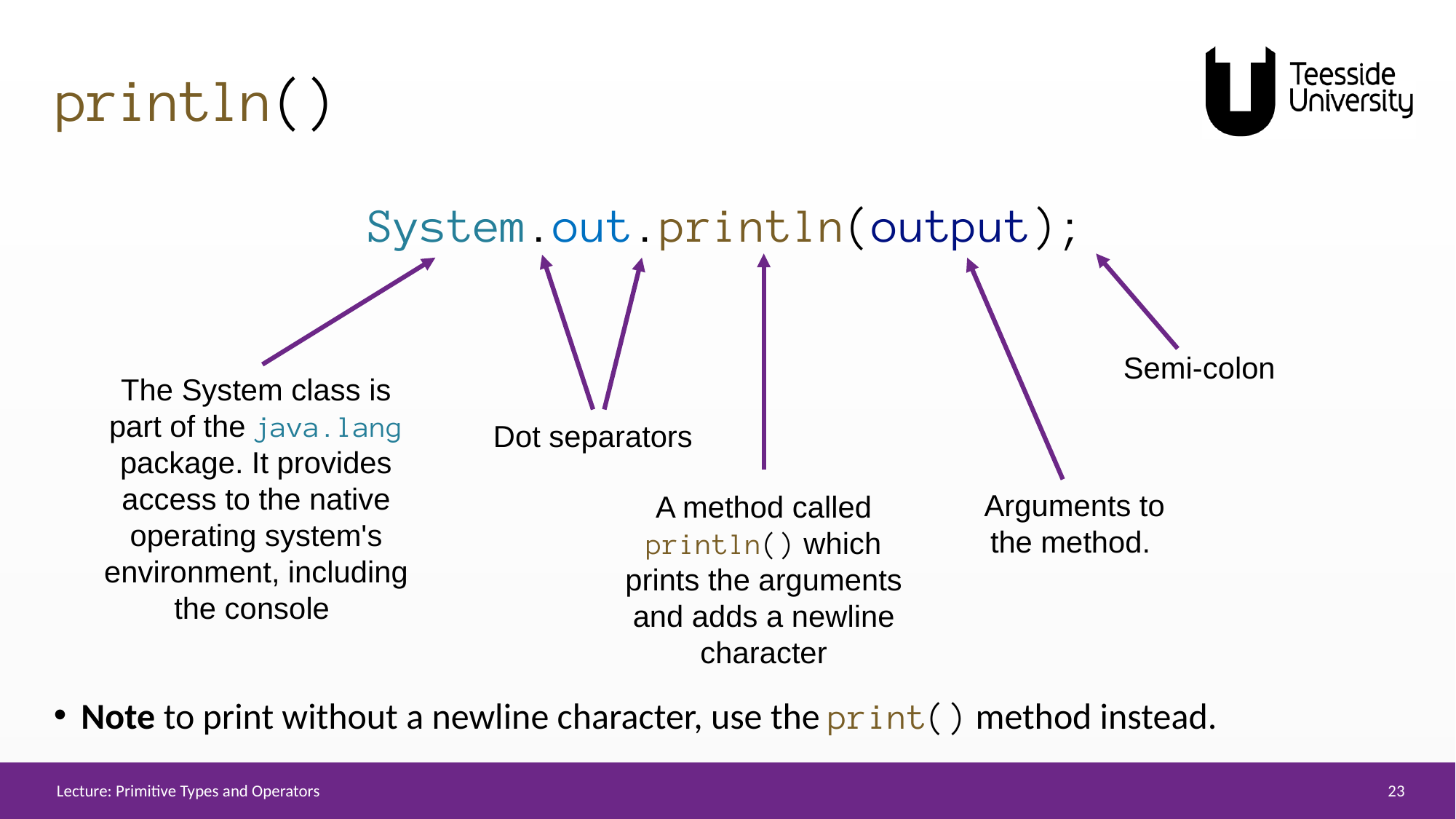

# println()
System.out.println(output);

Semi-colon
The System class is part of the java.lang package. It provides access to the native operating system's environment, including the console
Dot separators
Arguments to the method.
A method called println() which prints the arguments and adds a newline character
Note to print without a newline character, use the print() method instead.
23
Lecture: Primitive Types and Operators